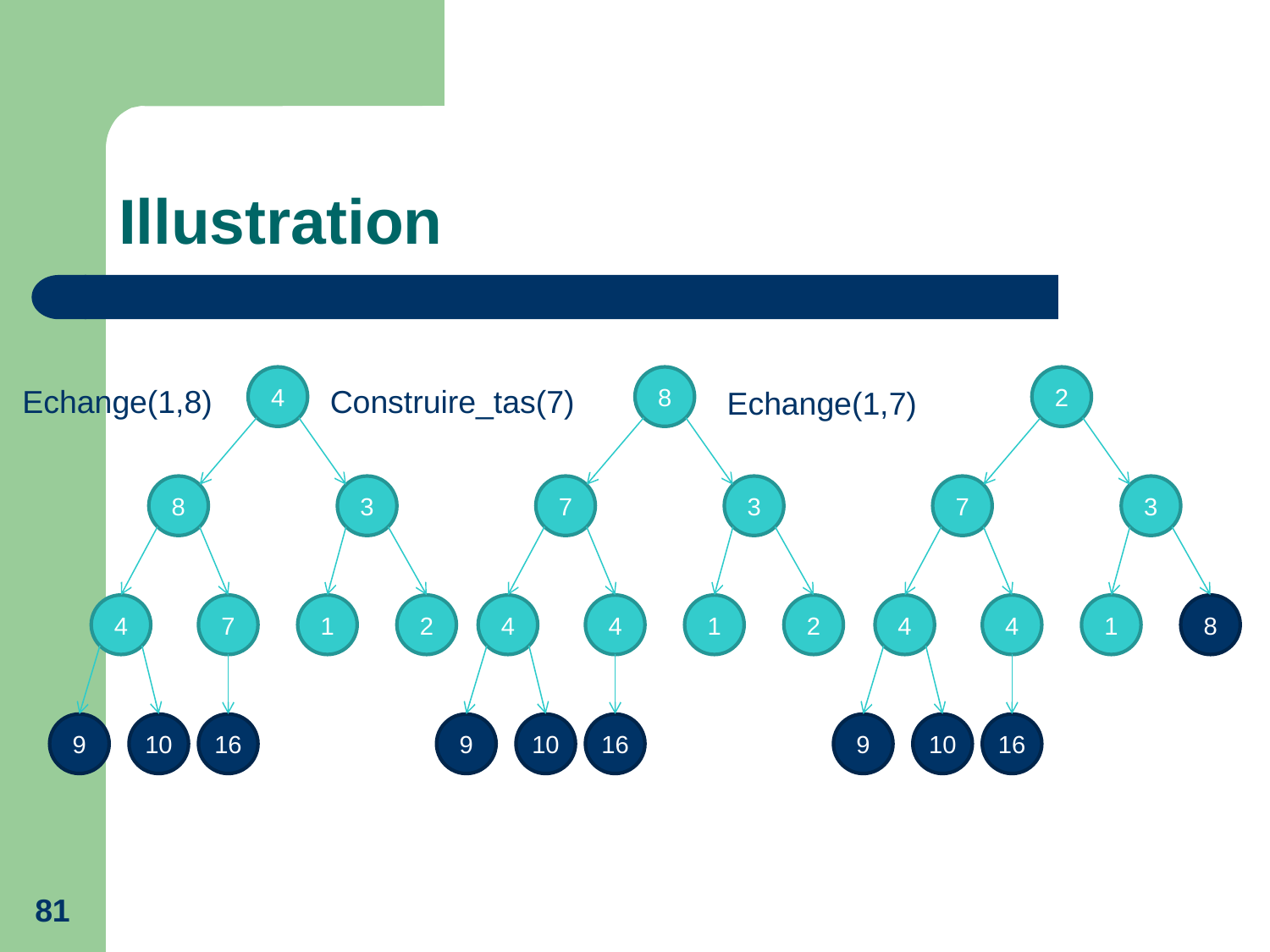

# Illustration
4
8
2
Echange(1,8)
Construire_tas(7)
Echange(1,7)
8
3
7
3
7
3
4
7
1
2
4
4
1
2
4
4
1
8
9
10
16
9
10
16
9
10
16
81